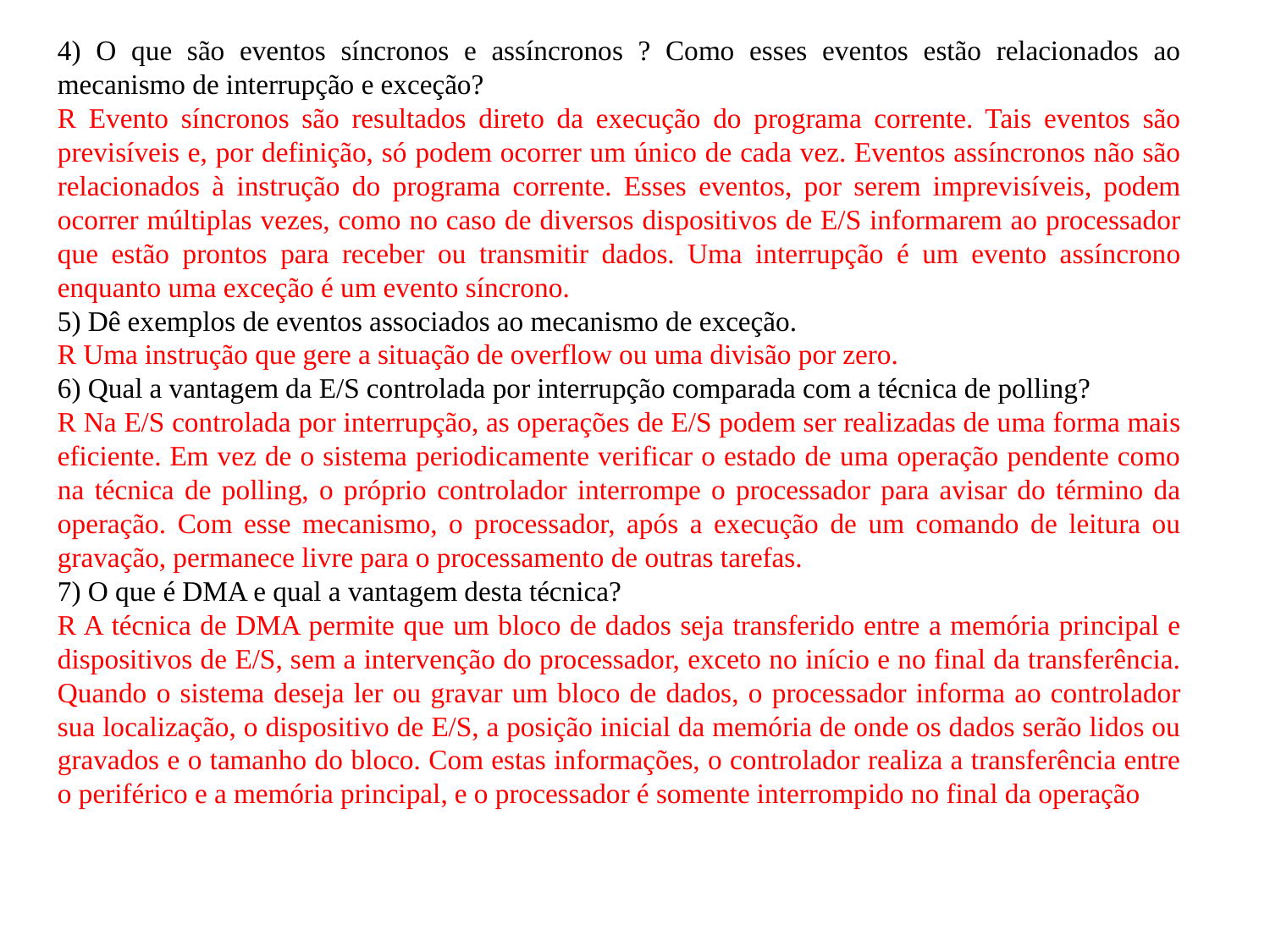

4) O que são eventos síncronos e assíncronos ? Como esses eventos estão relacionados ao mecanismo de interrupção e exceção?
R Evento síncronos são resultados direto da execução do programa corrente. Tais eventos são previsíveis e, por definição, só podem ocorrer um único de cada vez. Eventos assíncronos não são relacionados à instrução do programa corrente. Esses eventos, por serem imprevisíveis, podem ocorrer múltiplas vezes, como no caso de diversos dispositivos de E/S informarem ao processador que estão prontos para receber ou transmitir dados. Uma interrupção é um evento assíncrono enquanto uma exceção é um evento síncrono.
5) Dê exemplos de eventos associados ao mecanismo de exceção.
R Uma instrução que gere a situação de overflow ou uma divisão por zero.
6) Qual a vantagem da E/S controlada por interrupção comparada com a técnica de polling?
R Na E/S controlada por interrupção, as operações de E/S podem ser realizadas de uma forma mais eficiente. Em vez de o sistema periodicamente verificar o estado de uma operação pendente como na técnica de polling, o próprio controlador interrompe o processador para avisar do término da operação. Com esse mecanismo, o processador, após a execução de um comando de leitura ou gravação, permanece livre para o processamento de outras tarefas.
7) O que é DMA e qual a vantagem desta técnica?
R A técnica de DMA permite que um bloco de dados seja transferido entre a memória principal e dispositivos de E/S, sem a intervenção do processador, exceto no início e no final da transferência. Quando o sistema deseja ler ou gravar um bloco de dados, o processador informa ao controlador sua localização, o dispositivo de E/S, a posição inicial da memória de onde os dados serão lidos ou gravados e o tamanho do bloco. Com estas informações, o controlador realiza a transferência entre o periférico e a memória principal, e o processador é somente interrompido no final da operação